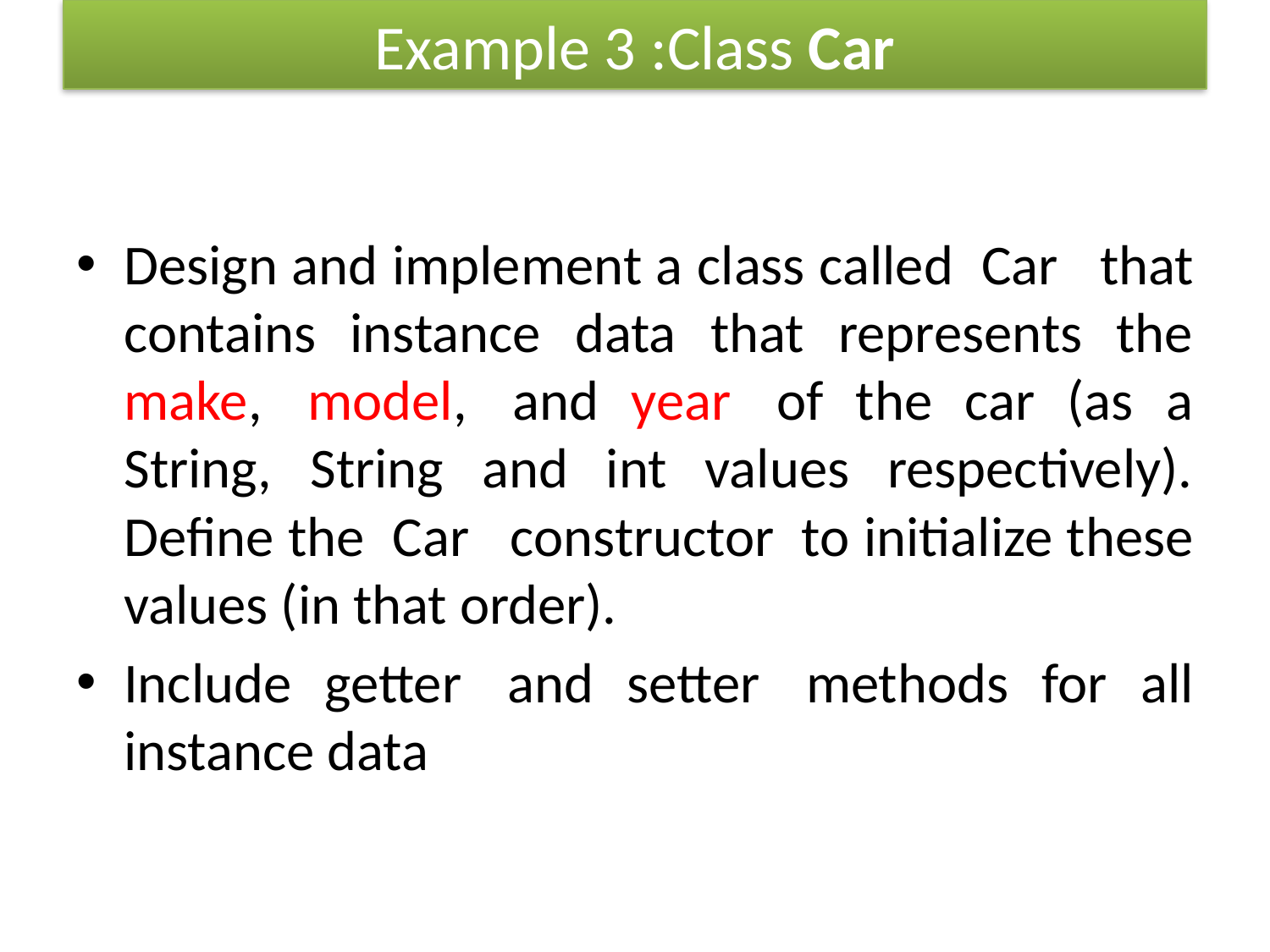

Example 3 :Class Car
#
Design and implement a class called  Car   that contains instance data that represents the make,  model,  and year  of the car (as a String, String and int values respectively). Define the  Car   constructor  to initialize these values (in that order).
Include getter  and setter  methods for all instance data
16